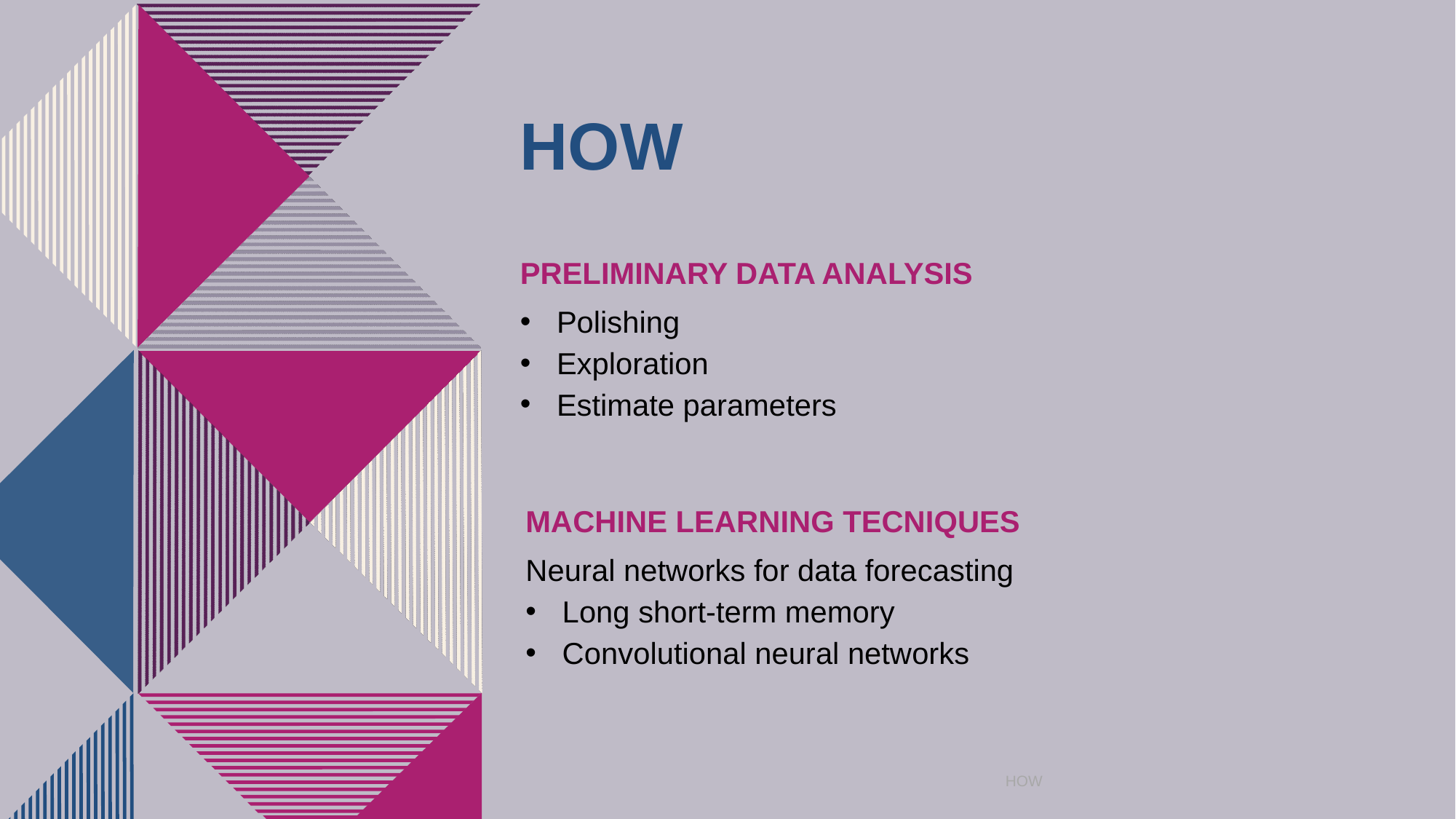

# How
Preliminary DATA ANALYSIS
Polishing
Exploration
Estimate parameters

MACHINE LEARNING TECNIQUES
Neural networks for data forecasting
Long short-term memory
Convolutional neural networks
HOW
3